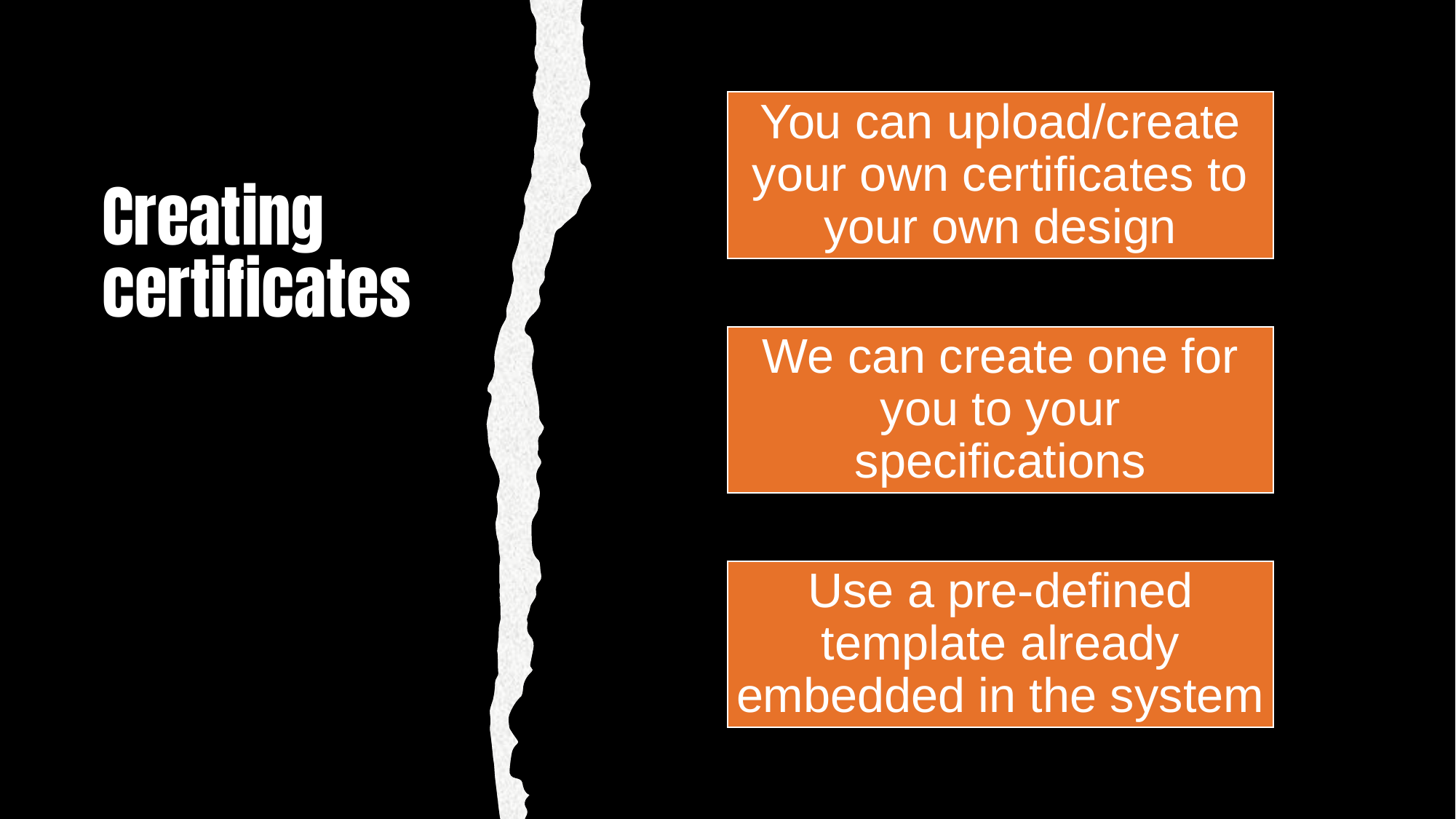

You can upload/create your own certificates to your own design
We can create one for you to your specifications
Use a pre-defined template already embedded in the system
# Creating certificates